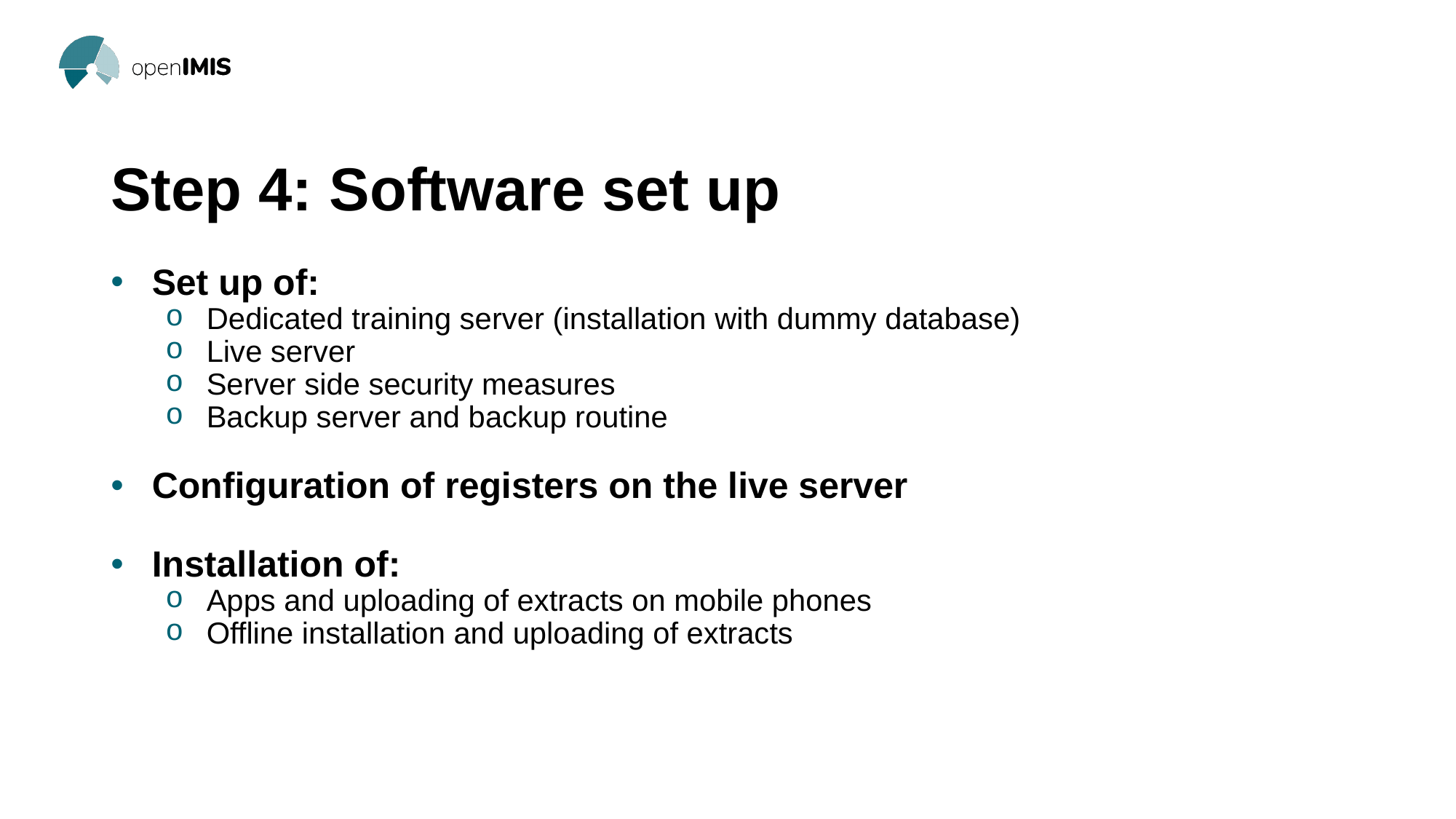

# Step 4: Software set up
Set up of:
Dedicated training server (installation with dummy database)
Live server
Server side security measures
Backup server and backup routine

Configuration of registers on the live server

Installation of:
Apps and uploading of extracts on mobile phones
Offline installation and uploading of extracts